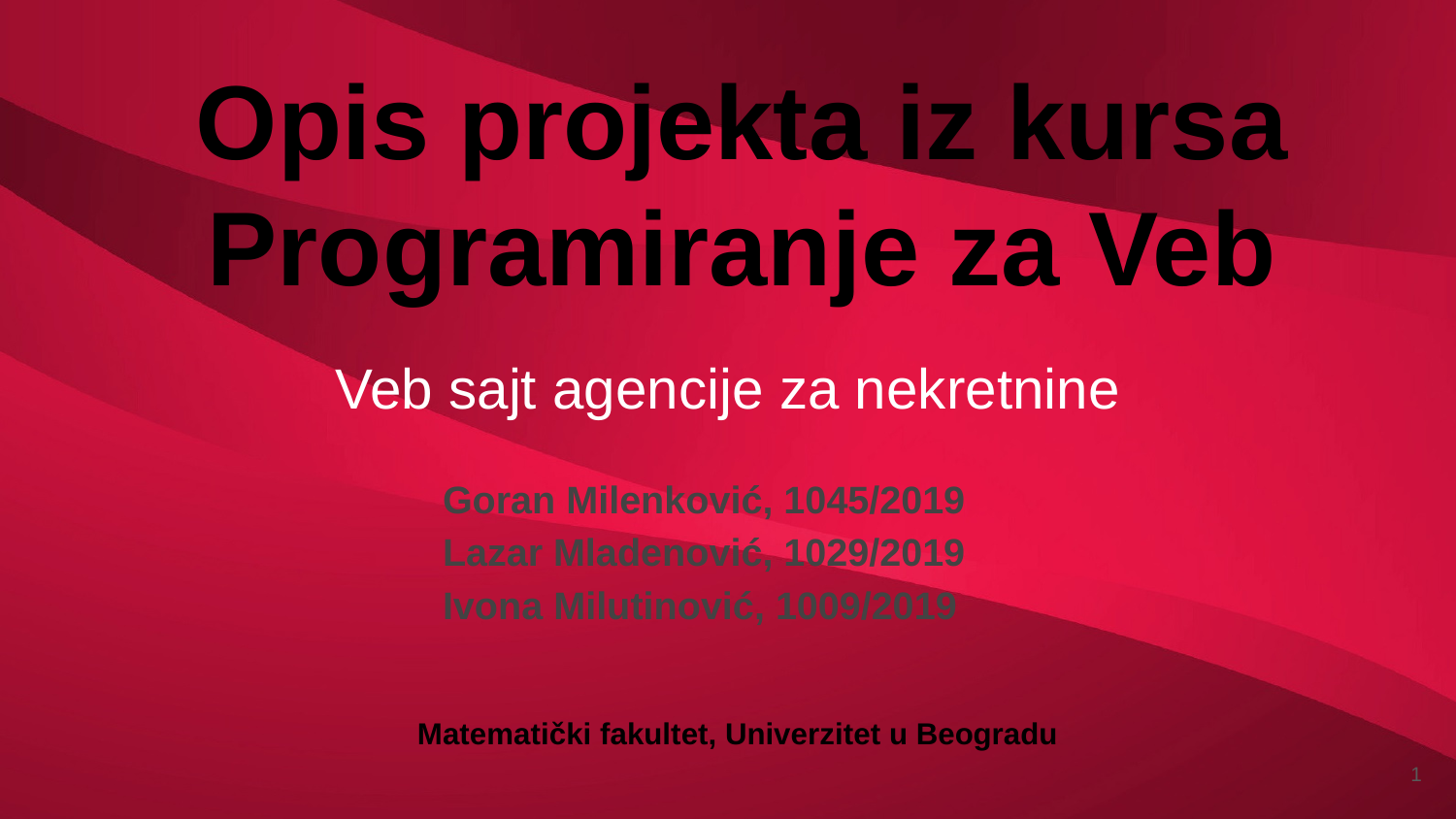

# Opis projekta iz kursa Programiranje za Veb
Veb sajt agencije za nekretnine
Goran Milenković, 1045/2019
Lazar Mladenović, 1029/2019
Ivona Milutinović, 1009/2019
Matematički fakultet, Univerzitet u Beogradu
1